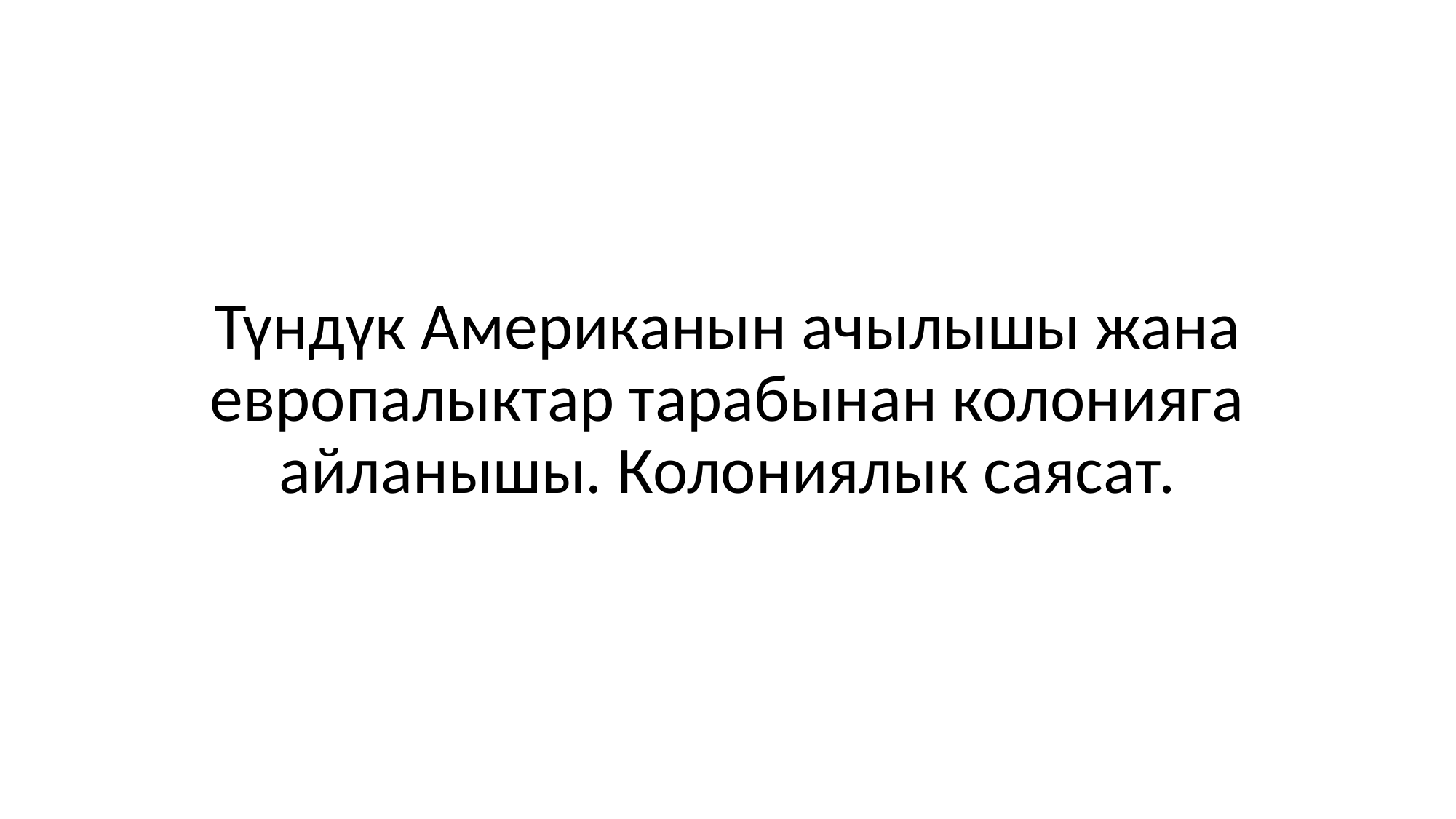

# Түндүк Американын ачылышы жана европалыктар тарабынан колонияга айланышы. Колониялык саясат.